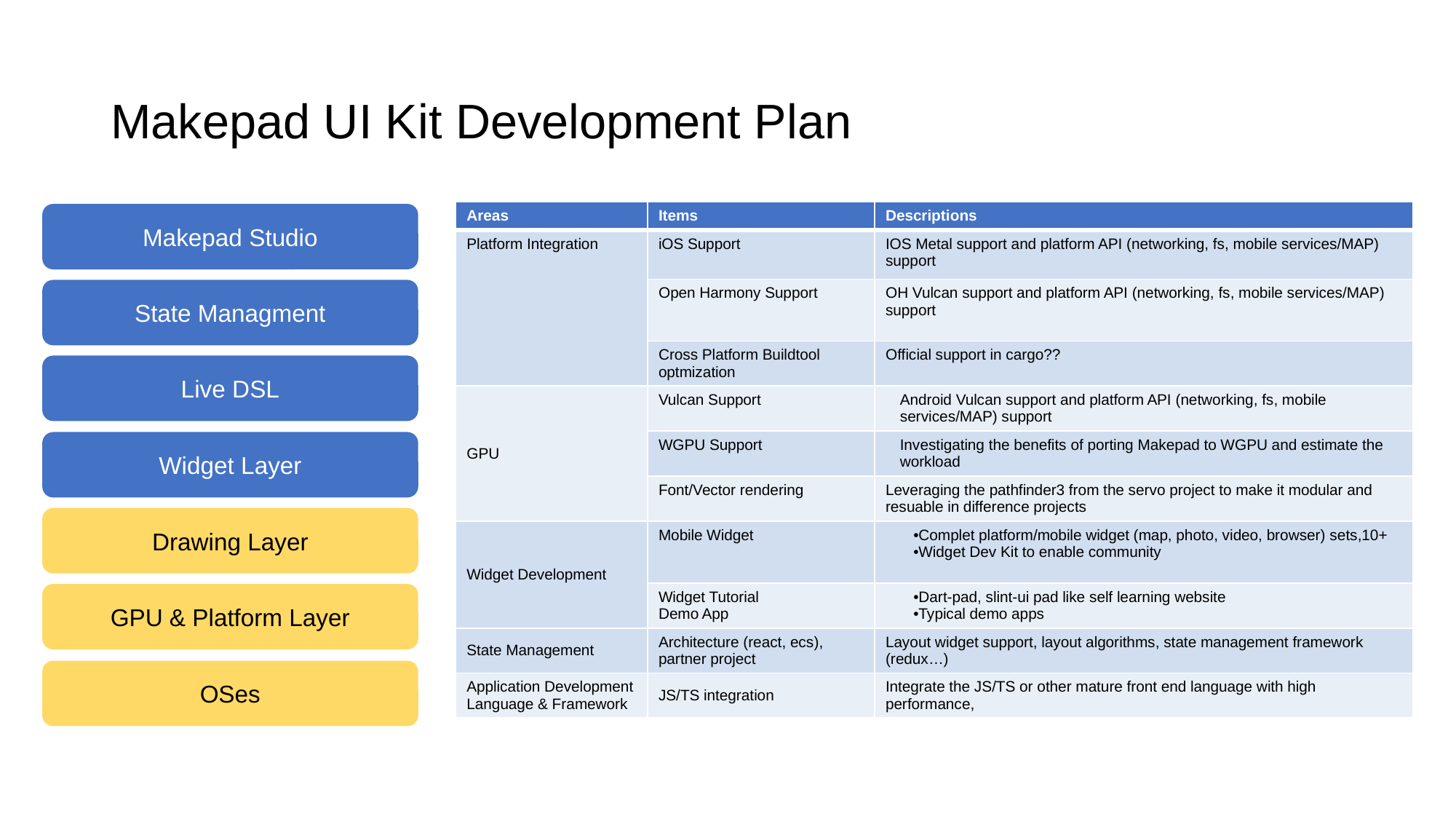

# Makepad UI Kit Development Plan
| Areas | Items | Descriptions |
| --- | --- | --- |
| Platform Integration | iOS Support | IOS Metal support and platform API (networking, fs, mobile services/MAP) support |
|  | Open Harmony Support | OH Vulcan support and platform API (networking, fs, mobile services/MAP) support |
|  | Cross Platform Buildtool optmization | Official support in cargo?? |
| GPU | Vulcan Support | Android Vulcan support and platform API (networking, fs, mobile services/MAP) support |
|  | WGPU Support | Investigating the benefits of porting Makepad to WGPU and estimate the workload |
| GPU | Font/Vector rendering | Leveraging the pathfinder3 from the servo project to make it modular and resuable in difference projects |
| Widget Development | Mobile Widget | Complet platform/mobile widget (map, photo, video, browser) sets,10+ Widget Dev Kit to enable community |
|  | Widget Tutorial Demo App | Dart-pad, slint-ui pad like self learning website Typical demo apps |
| State Management | Architecture (react, ecs), partner project | Layout widget support, layout algorithms, state management framework (redux…) |
| Application Development Language & Framework | JS/TS integration | Integrate the JS/TS or other mature front end language with high performance, |
Makepad Studio
State Managment
Live DSL
Widget Layer
Drawing Layer
GPU & Platform Layer
OSes